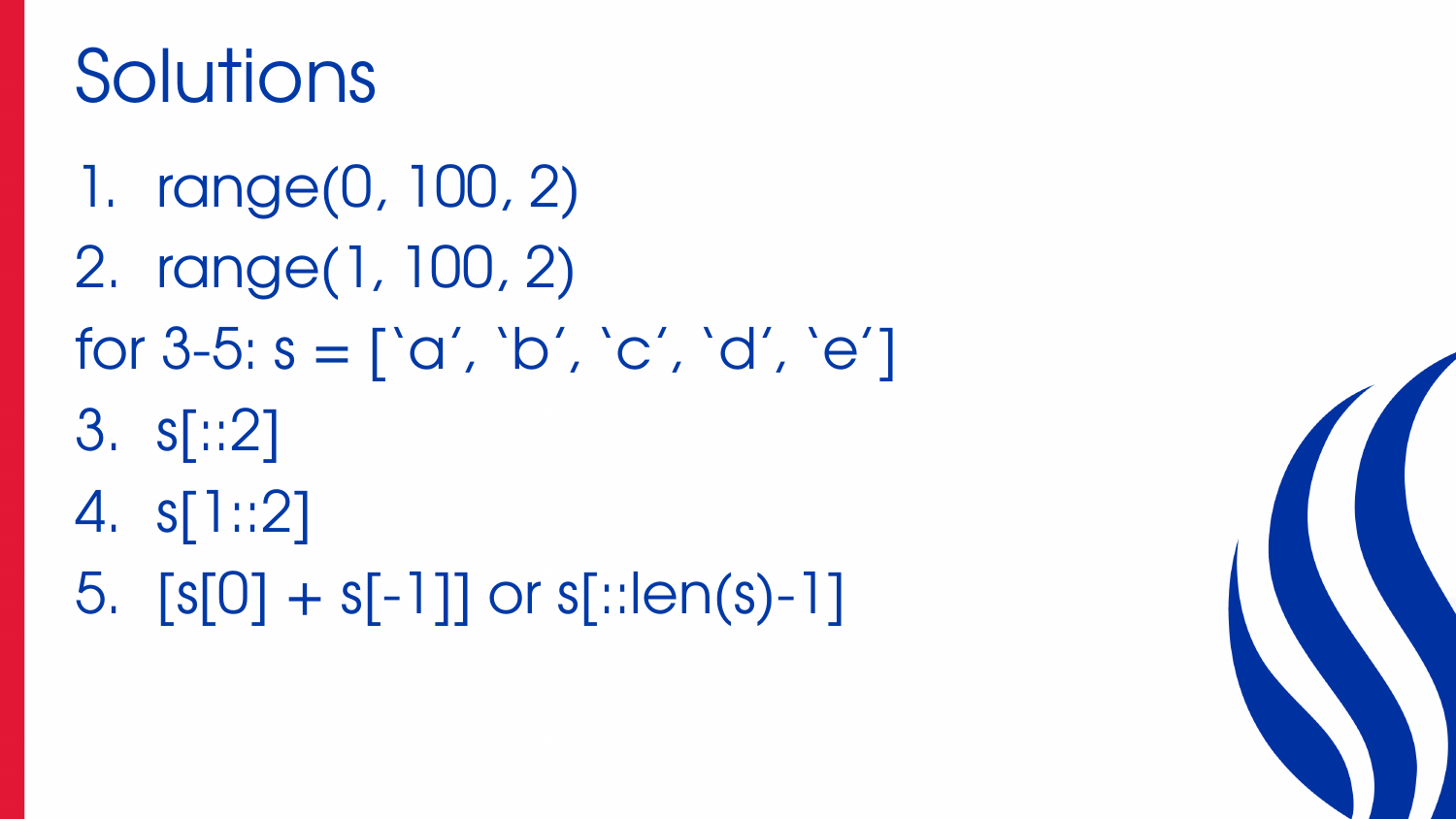

# Solutions
range(0, 100, 2)
range(1, 100, 2)
for 3-5: s = [‘a’, ‘b’, ‘c’, ‘d’, ‘e’]
s[::2]
s[1::2]
[s[0] + s[-1]] or s[::len(s)-1]